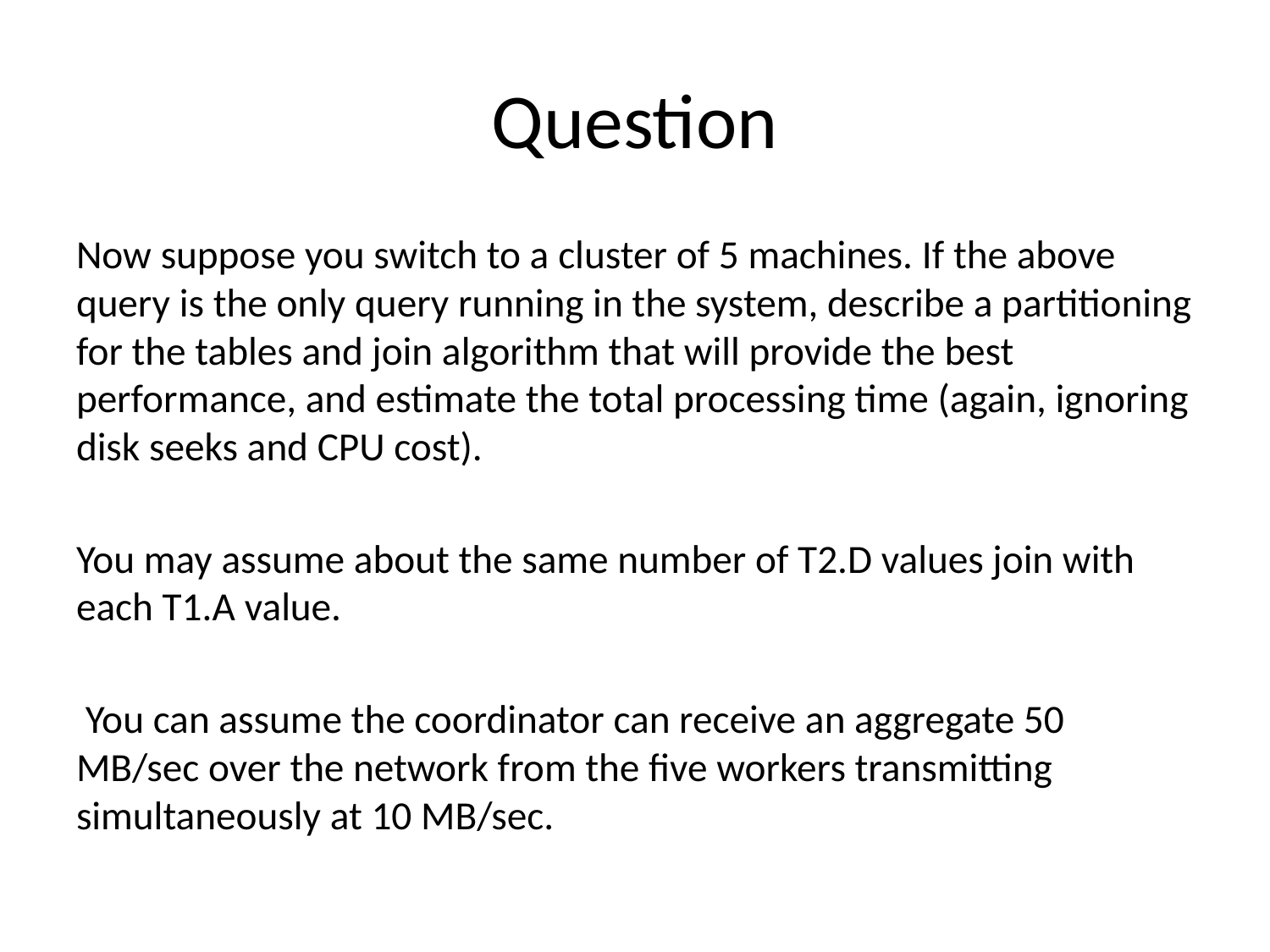

# Question
Now suppose you switch to a cluster of 5 machines. If the above query is the only query running in the system, describe a partitioning for the tables and join algorithm that will provide the best performance, and estimate the total processing time (again, ignoring disk seeks and CPU cost).

You may assume about the same number of T2.D values join with each T1.A value.

 You can assume the coordinator can receive an aggregate 50 MB/sec over the network from the five workers transmitting simultaneously at 10 MB/sec.